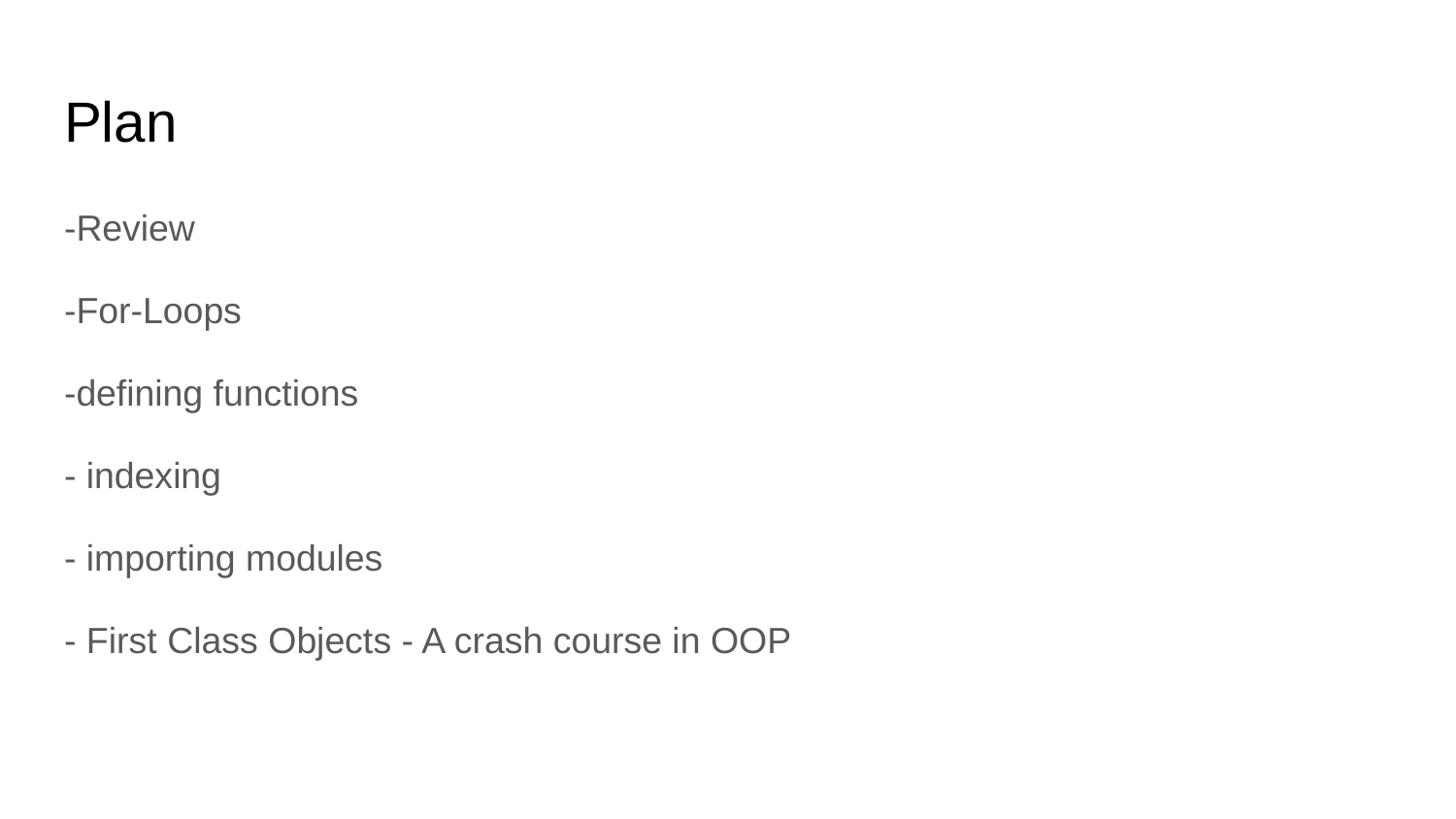

# Plan
-Review
-For-Loops
-defining functions
- indexing
- importing modules
- First Class Objects - A crash course in OOP